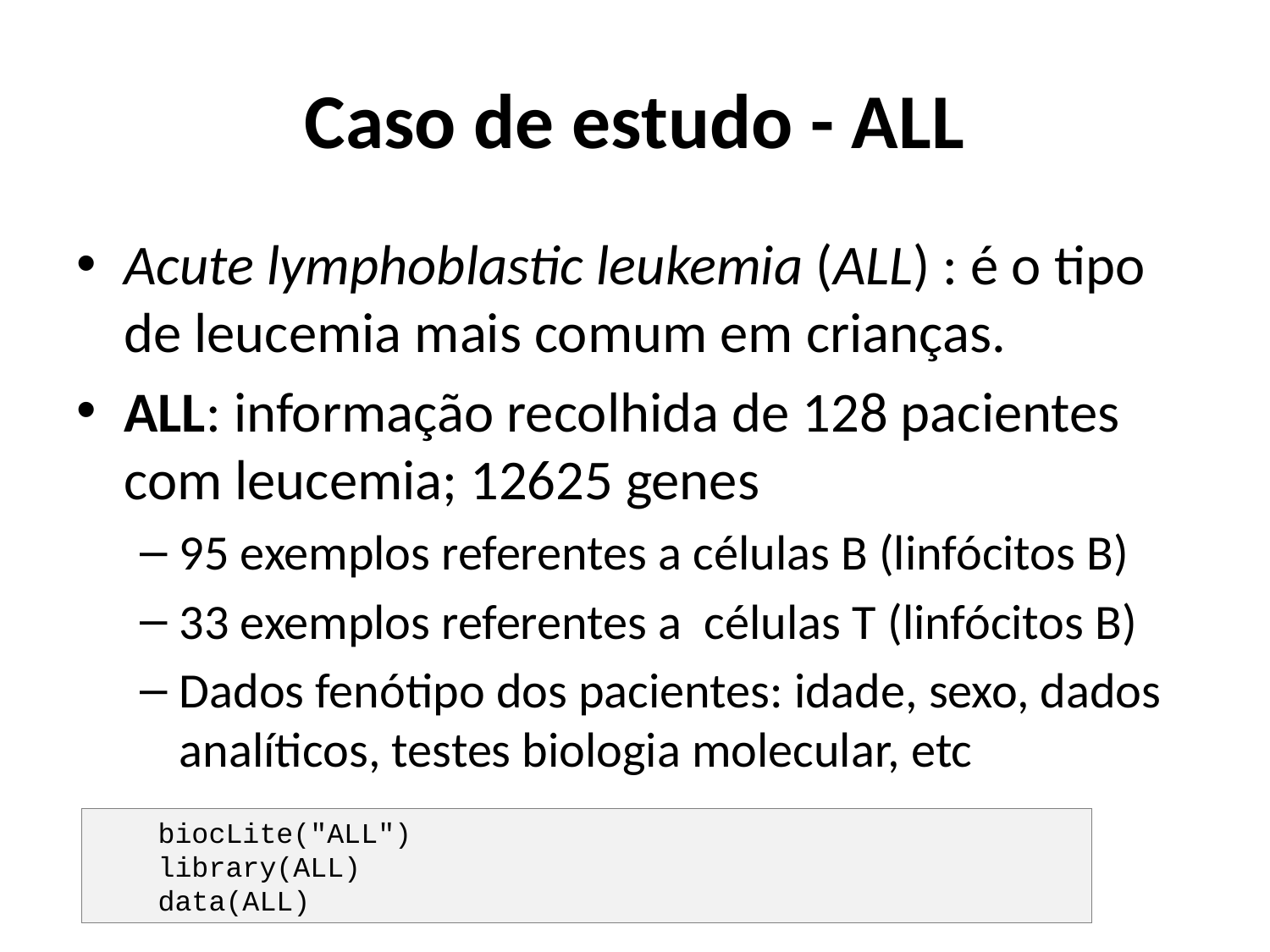

# Caso de estudo - ALL
Acute lymphoblastic leukemia (ALL) : é o tipo de leucemia mais comum em crianças.
ALL: informação recolhida de 128 pacientes com leucemia; 12625 genes
95 exemplos referentes a células B (linfócitos B)
33 exemplos referentes a  células T (linfócitos B)
Dados fenótipo dos pacientes: idade, sexo, dados analíticos, testes biologia molecular, etc
biocLite("ALL")
library(ALL)
data(ALL)